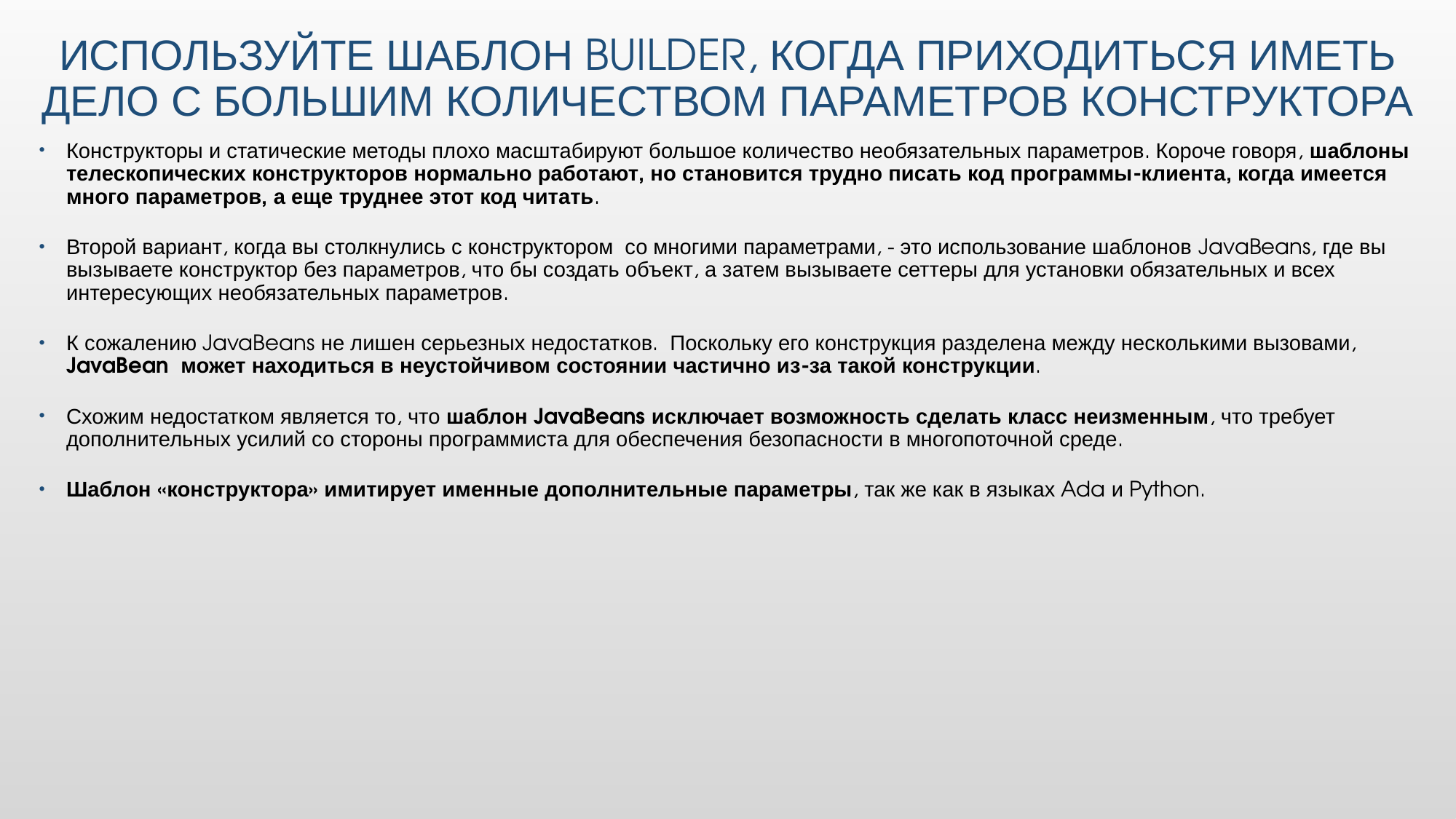

# Используйте шаблон Builder, когда приходиться иметь дело с большим количеством параметров конструктора
Конструкторы и статические методы плохо масштабируют большое количество необязательных параметров. Короче говоря, шаблоны телескопических конструкторов нормально работают, но становится трудно писать код программы-клиента, когда имеется много параметров, а еще труднее этот код читать.
Второй вариант, когда вы столкнулись с конструктором  со многими параметрами, - это использование шаблонов JavaBeans, где вы вызываете конструктор без параметров, что бы создать объект, а затем вызываете сеттеры для установки обязательных и всех интересующих необязательных параметров.
К сожалению JavaBeans не лишен серьезных недостатков.  Поскольку его конструкция разделена между несколькими вызовами, JavaBean  может находиться в неустойчивом состоянии частично из-за такой конструкции.
Схожим недостатком является то, что шаблон JavaBeans исключает возможность сделать класс неизменным, что требует дополнительных усилий со стороны программиста для обеспечения безопасности в многопоточной среде.
Шаблон «конструктора» имитирует именные дополнительные параметры, так же как в языках Ada и Python.